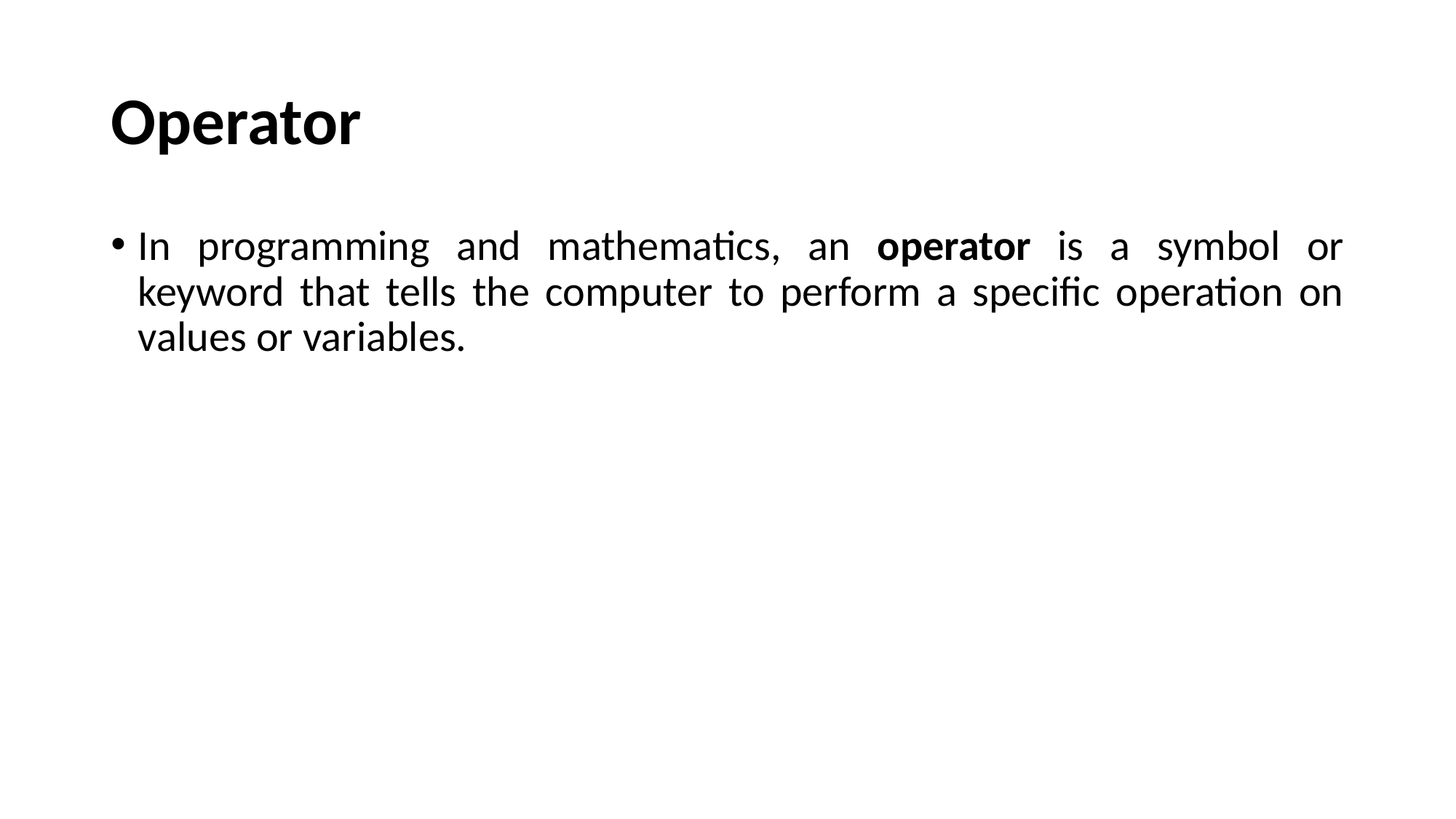

# Operator
In programming and mathematics, an operator is a symbol or keyword that tells the computer to perform a specific operation on values or variables.